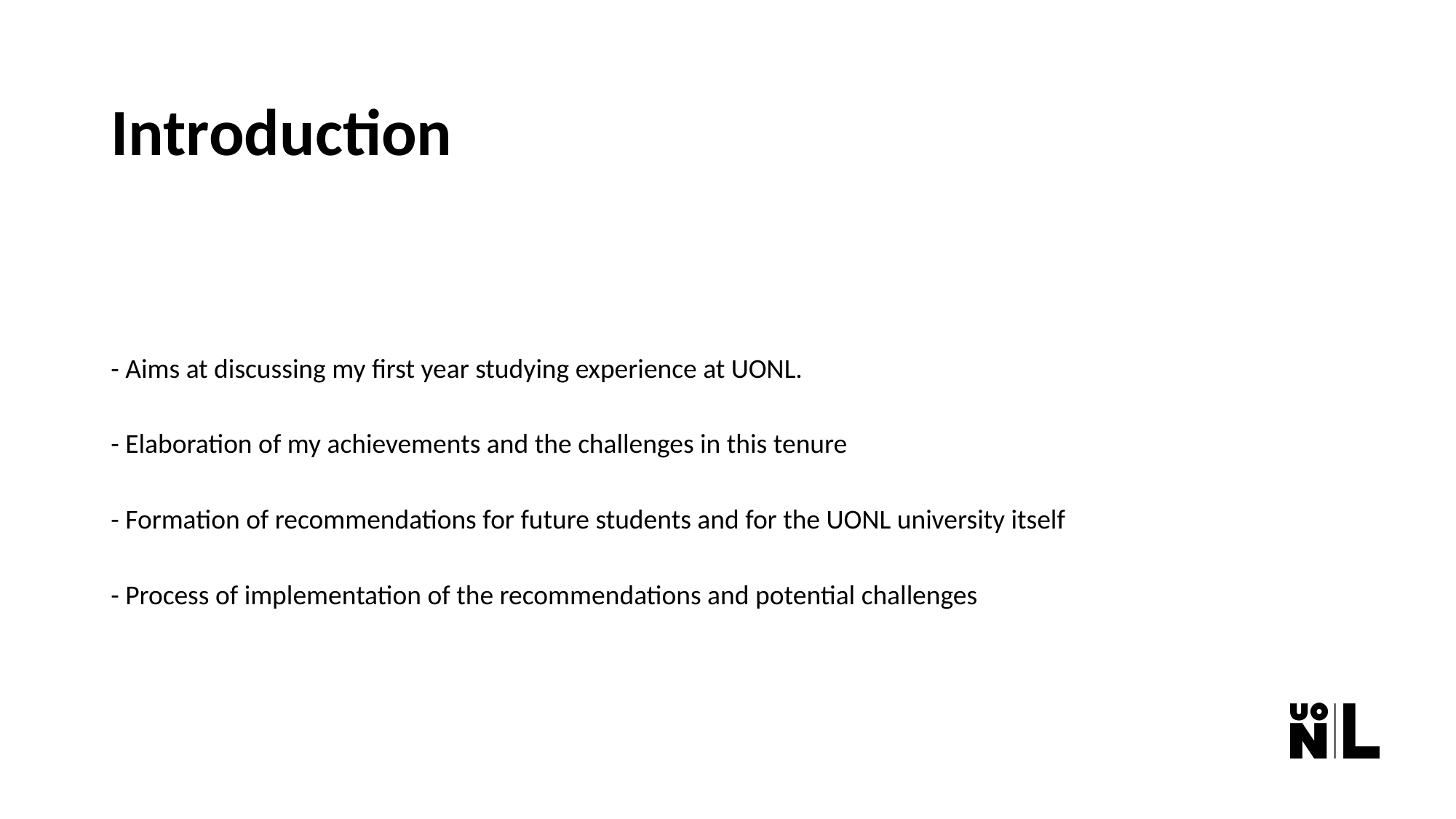

# Introduction
- Aims at discussing my first year studying experience at UONL.

- Elaboration of my achievements and the challenges in this tenure

- Formation of recommendations for future students and for the UONL university itself

- Process of implementation of the recommendations and potential challenges